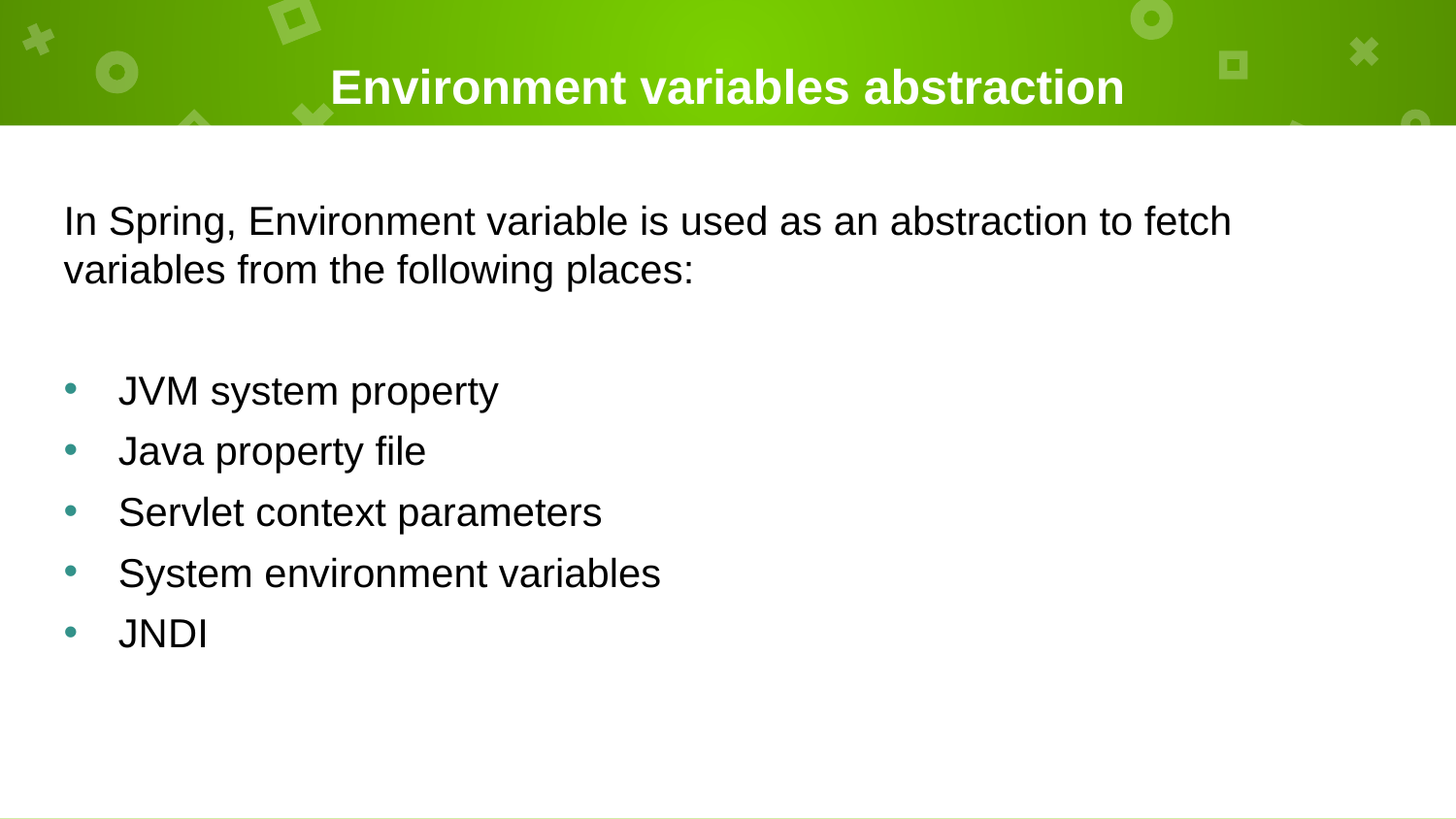

# Environment variables abstraction
In Spring, Environment variable is used as an abstraction to fetch variables from the following places:

JVM system property
Java property file
Servlet context parameters
System environment variables
JNDI